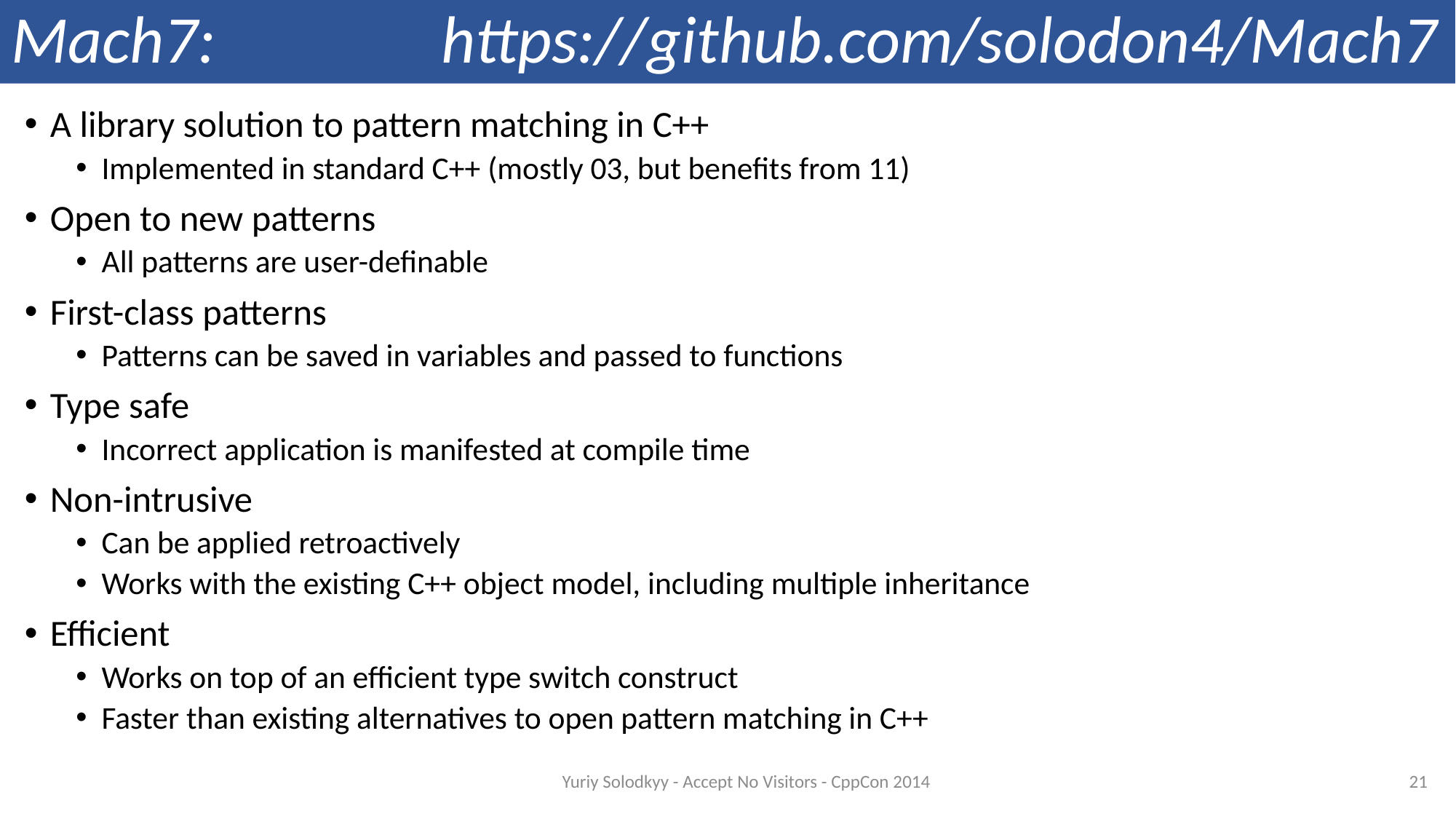

# Mach7:               https://github.com/solodon4/Mach7
A library solution to pattern matching in C++
Implemented in standard C++ (mostly 03, but benefits from 11)
Open to new patterns
All patterns are user-definable
First-class patterns
Patterns can be saved in variables and passed to functions
Type safe
Incorrect application is manifested at compile time
Non-intrusive
Can be applied retroactively
Works with the existing C++ object model, including multiple inheritance
Efficient
Works on top of an efficient type switch construct
Faster than existing alternatives to open pattern matching in C++

21
Yuriy Solodkyy - Accept No Visitors - CppCon 2014